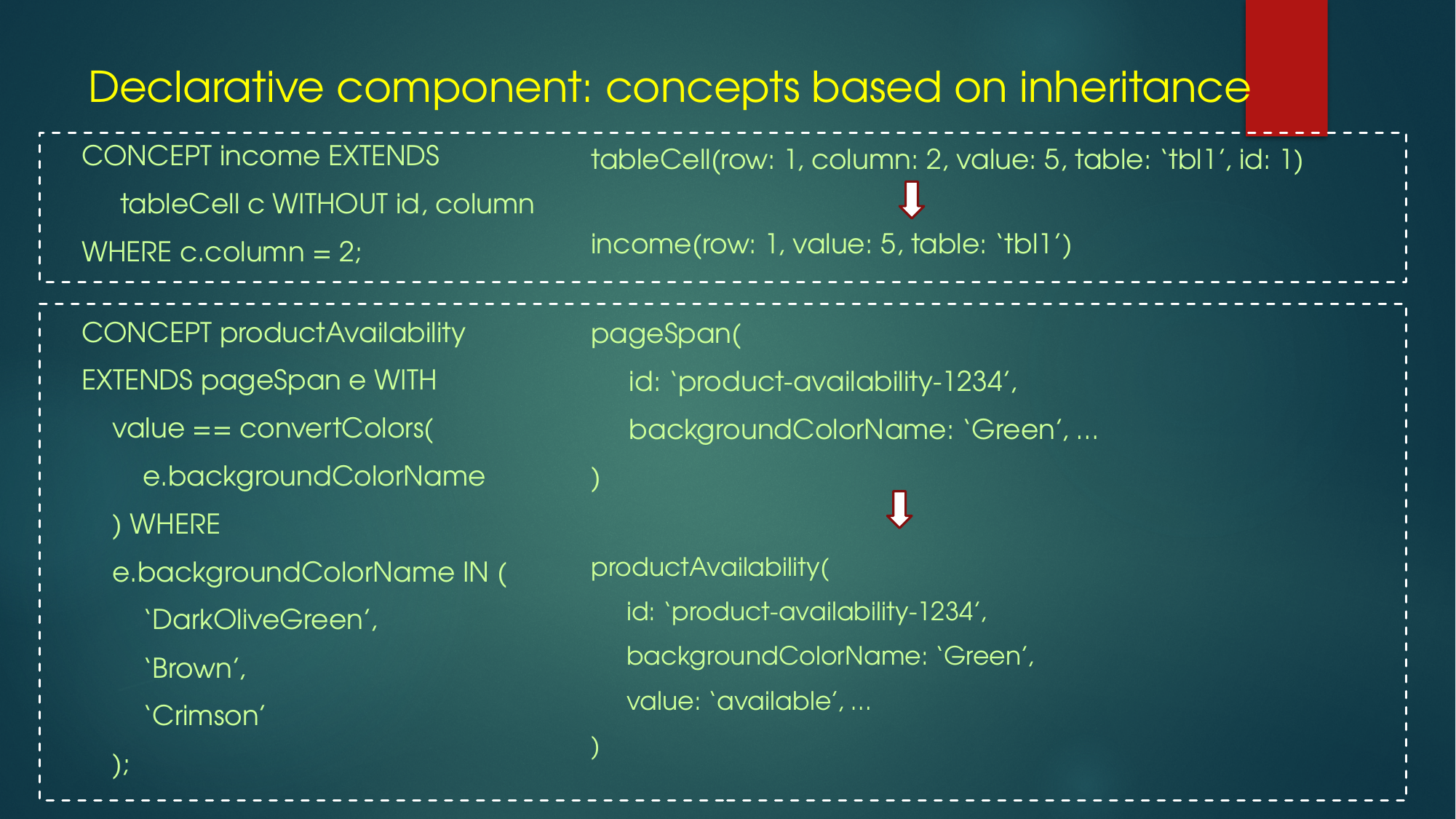

# Declarative component: concepts based on inheritance

CONCEPT income EXTENDS
     tableCell c WITHOUT id, column
WHERE c.column = 2;
tableCell(row: 1, column: 2, value: 5, table: ‘tbl1’, id: 1)

income(row: 1, value: 5, table: ‘tbl1’)

CONCEPT productAvailability
EXTENDS pageSpan e WITH
    value == convertColors(
        e.backgroundColorName
    ) WHERE
    e.backgroundColorName IN (
        ‘DarkOliveGreen’,
        ‘Brown’,
        ‘Crimson’
    );
pageSpan(
     id: ‘product-availability-1234’,
     backgroundColorName: ‘Green’, …
)

productAvailability(
     id: ‘product-availability-1234’,
     backgroundColorName: ‘Green’,
     value: ‘available’, …
)